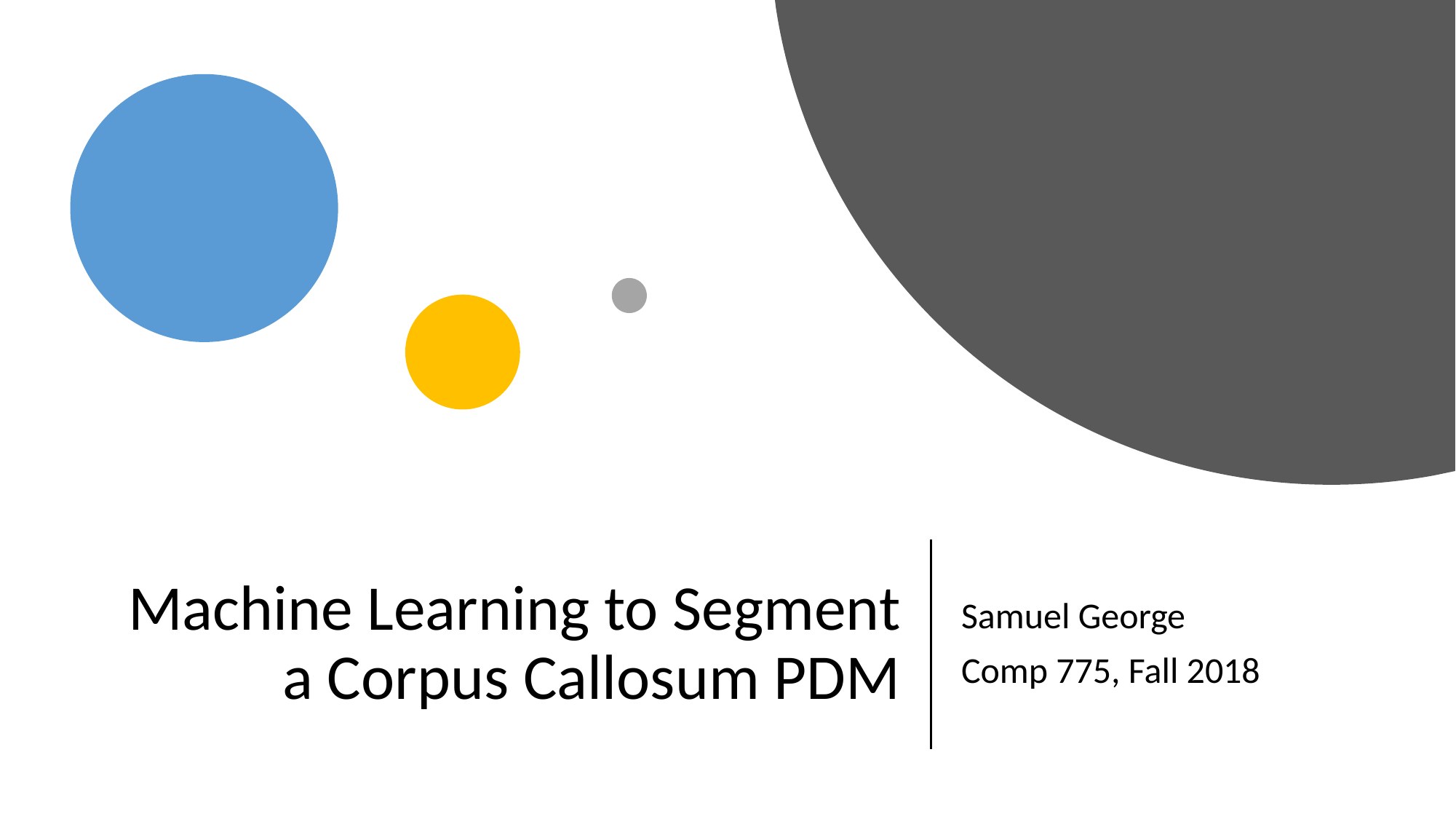

# Machine Learning to Segment a Corpus Callosum PDM
Samuel George
Comp 775, Fall 2018